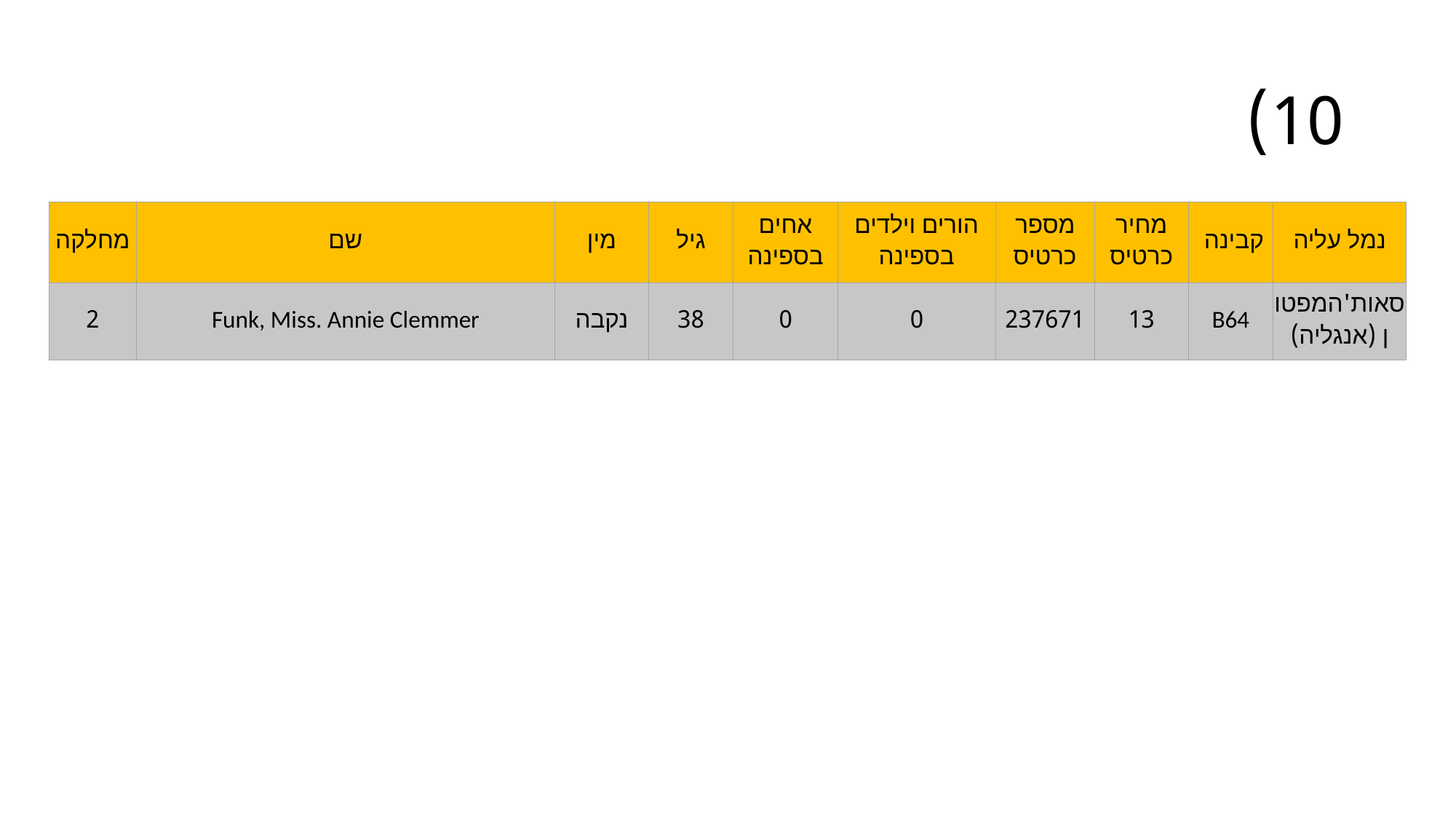

# 10)
| מחלקה | שם | מין | גיל | אחים בספינה | הורים וילדים בספינה | מספר כרטיס | מחיר כרטיס | קבינה | נמל עליה |
| --- | --- | --- | --- | --- | --- | --- | --- | --- | --- |
| 2 | Funk, Miss. Annie Clemmer | נקבה | 38 | 0 | 0 | 237671 | 13 | B64 | סאות'המפטון (אנגליה) |